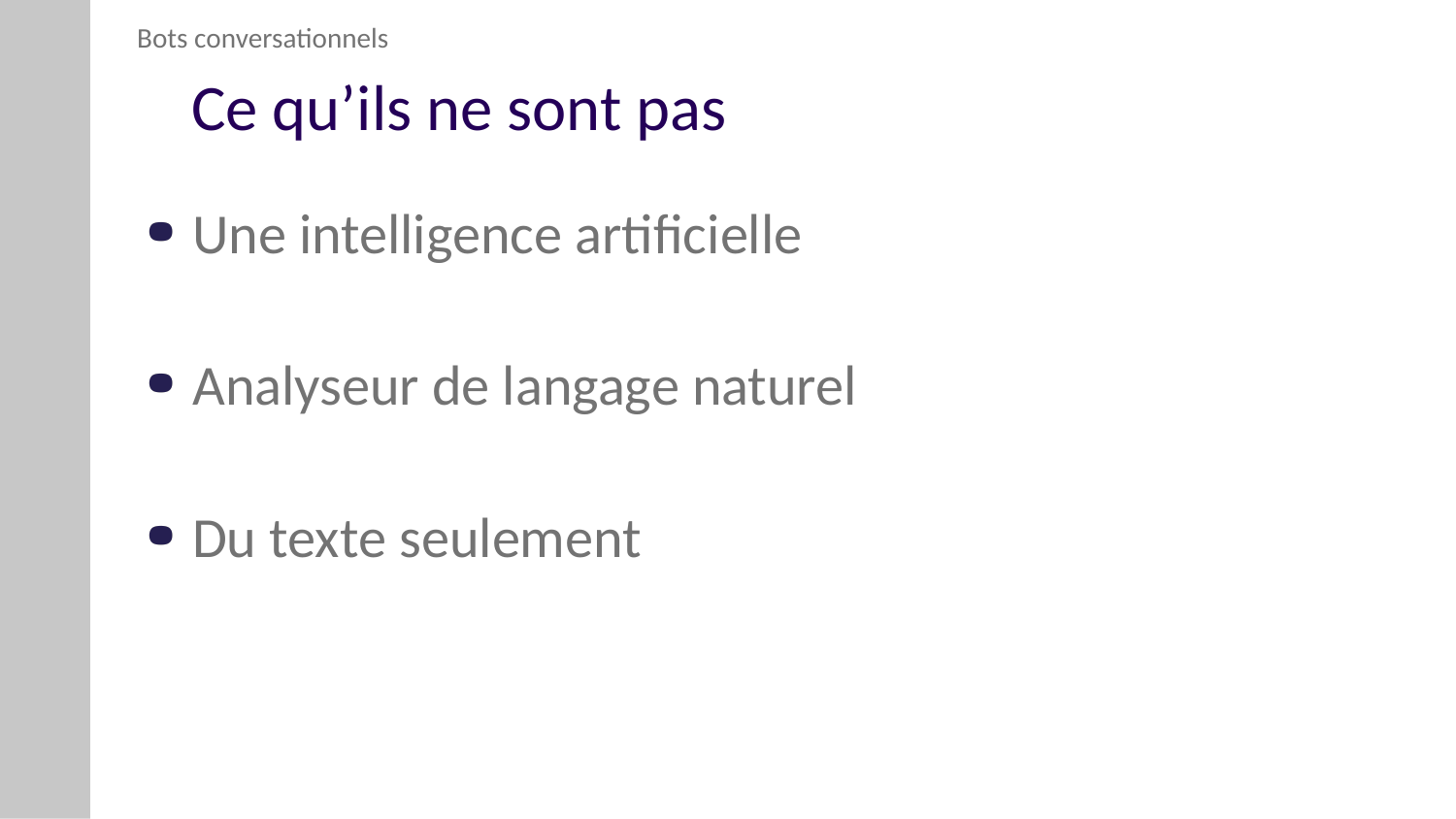

Bots conversationnels
# Ce qu’ils ne sont pas
Une intelligence artificielle

Analyseur de langage naturel

Du texte seulement